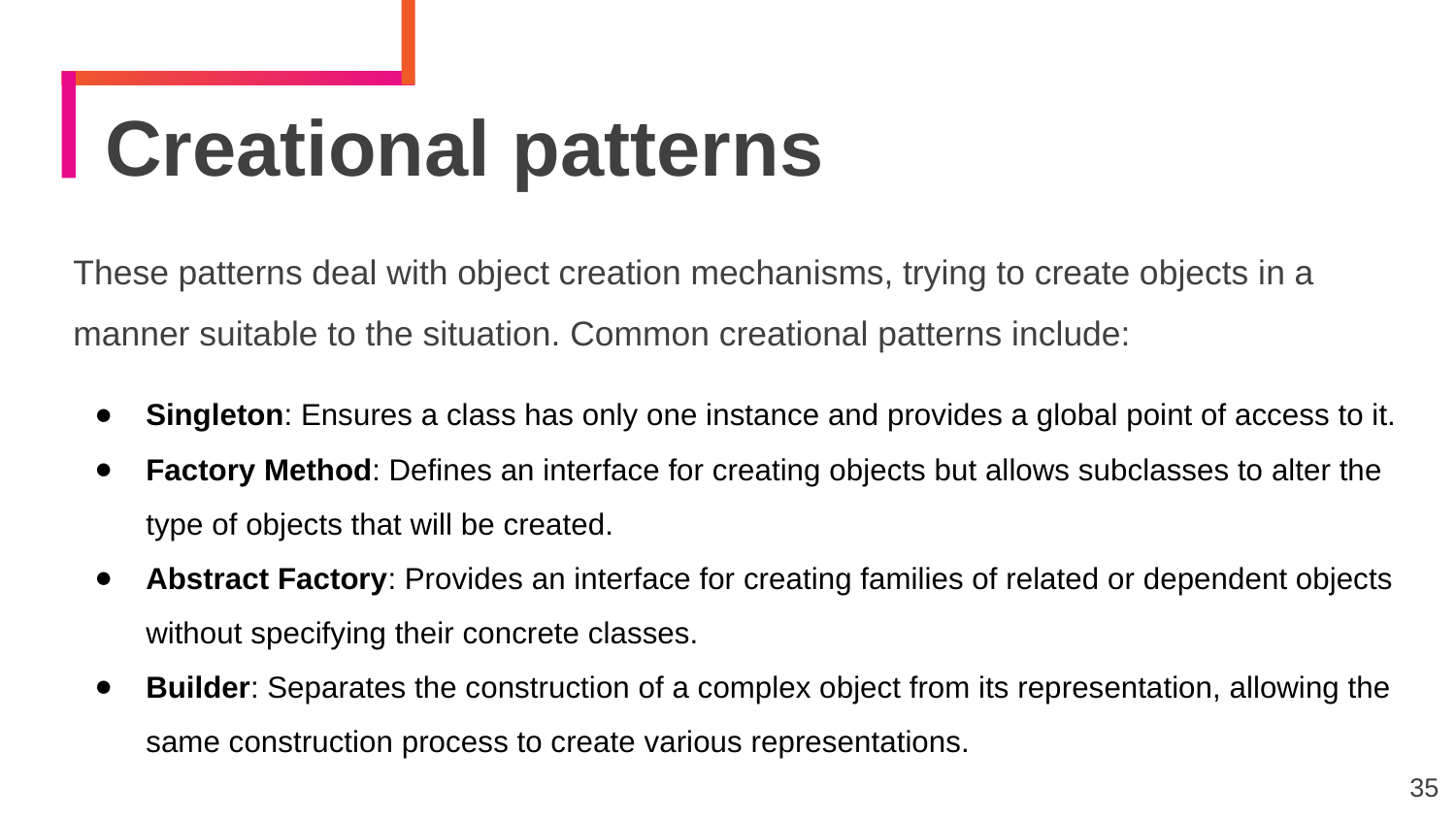

Creational patterns
These patterns deal with object creation mechanisms, trying to create objects in a manner suitable to the situation. Common creational patterns include:
Singleton: Ensures a class has only one instance and provides a global point of access to it.
Factory Method: Defines an interface for creating objects but allows subclasses to alter the type of objects that will be created.
Abstract Factory: Provides an interface for creating families of related or dependent objects without specifying their concrete classes.
Builder: Separates the construction of a complex object from its representation, allowing the same construction process to create various representations.
35